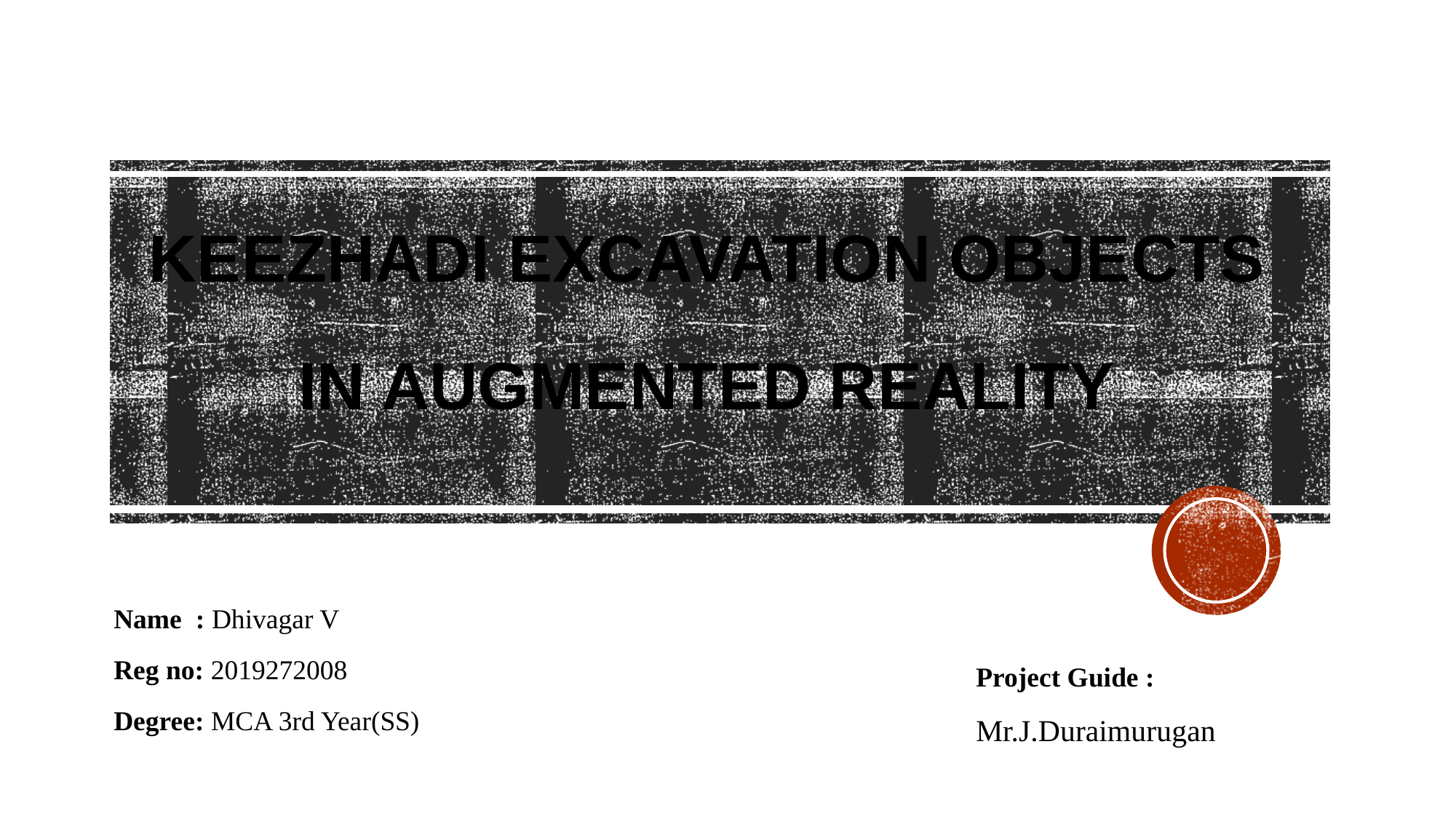

# Keezhadi Excavation Objects in Augmented Reality

Name  : Dhivagar V
Reg no: 2019272008
Degree: MCA 3rd Year(SS)
Project Guide :
Mr.J.Duraimurugan